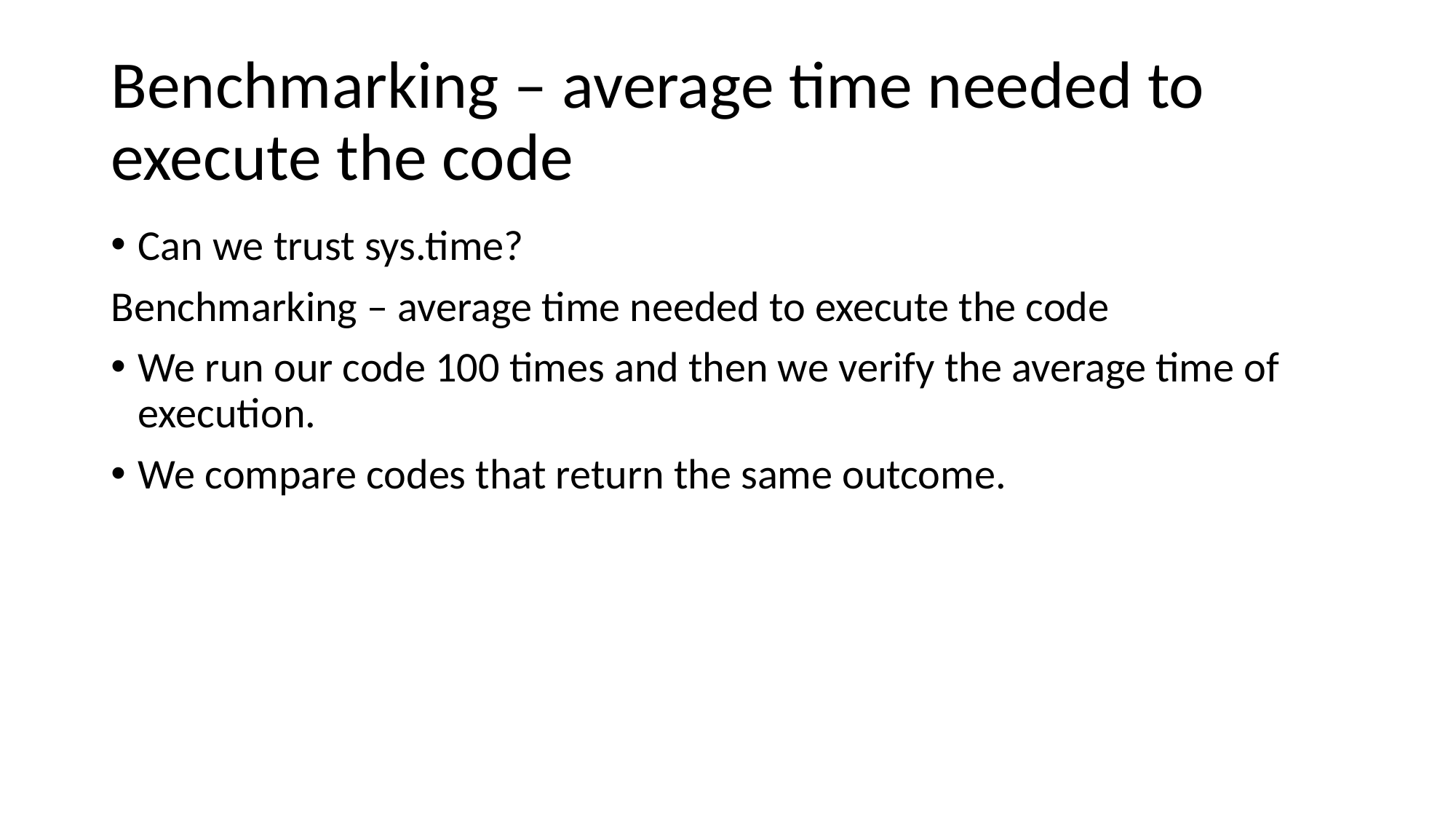

# Benchmarking – average time needed to execute the code
Can we trust sys.time?
Benchmarking – average time needed to execute the code
We run our code 100 times and then we verify the average time of execution.
We compare codes that return the same outcome.